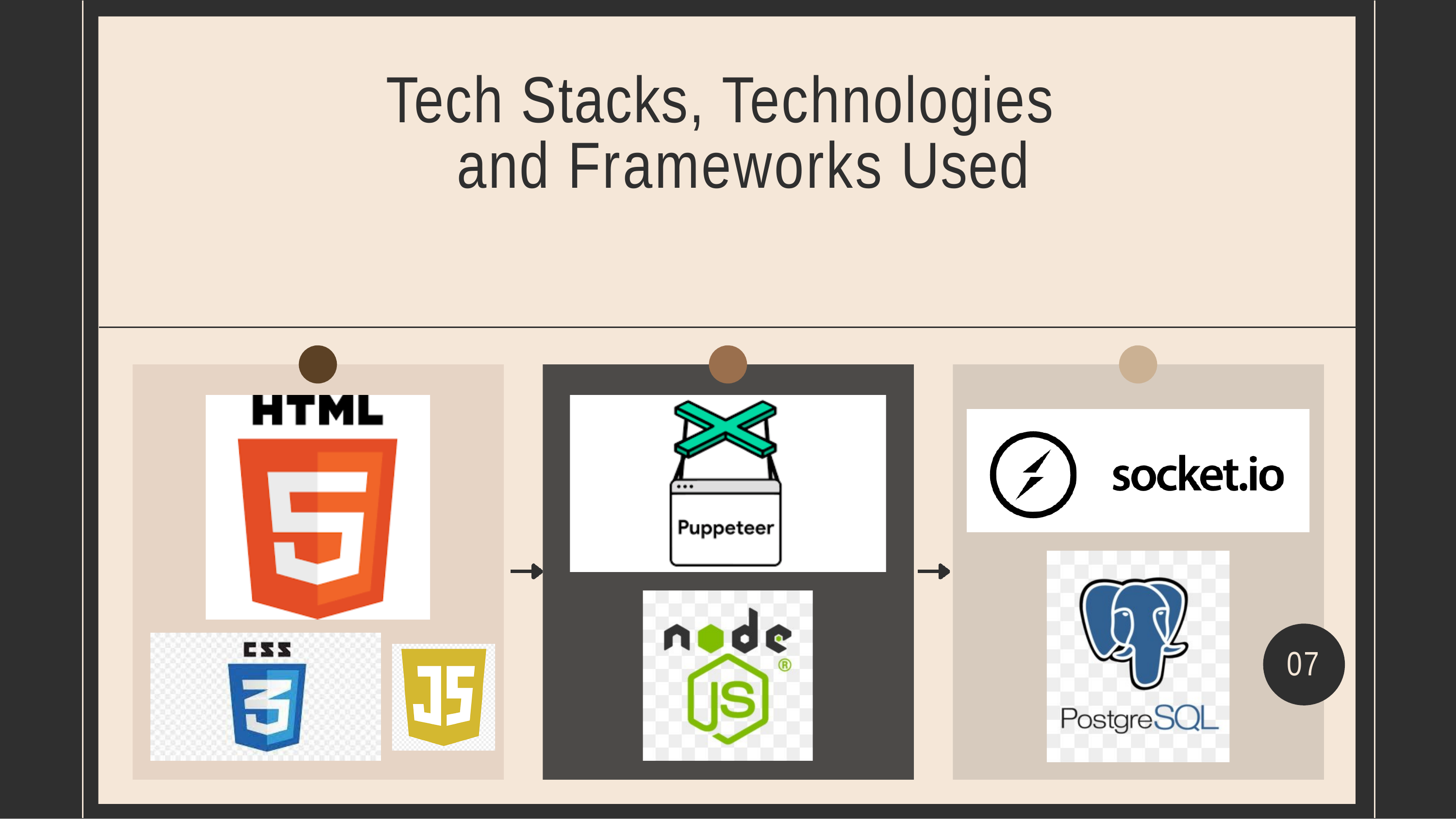

# Tech Stacks, Technologies  and Frameworks Used
07